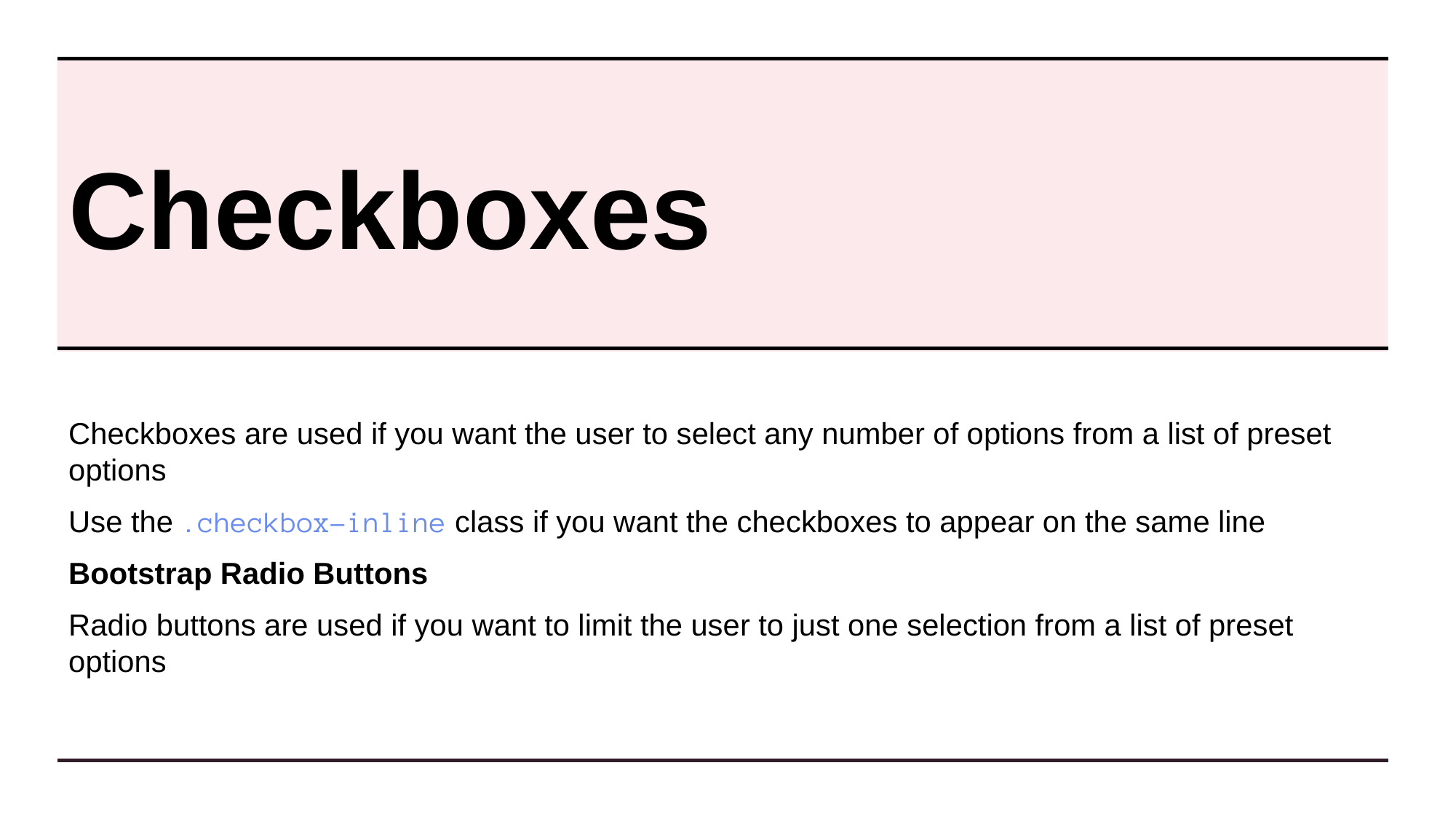

# Checkboxes
Checkboxes are used if you want the user to select any number of options from a list of preset options
Use the .checkbox-inline class if you want the checkboxes to appear on the same line
Bootstrap Radio Buttons
Radio buttons are used if you want to limit the user to just one selection from a list of preset options